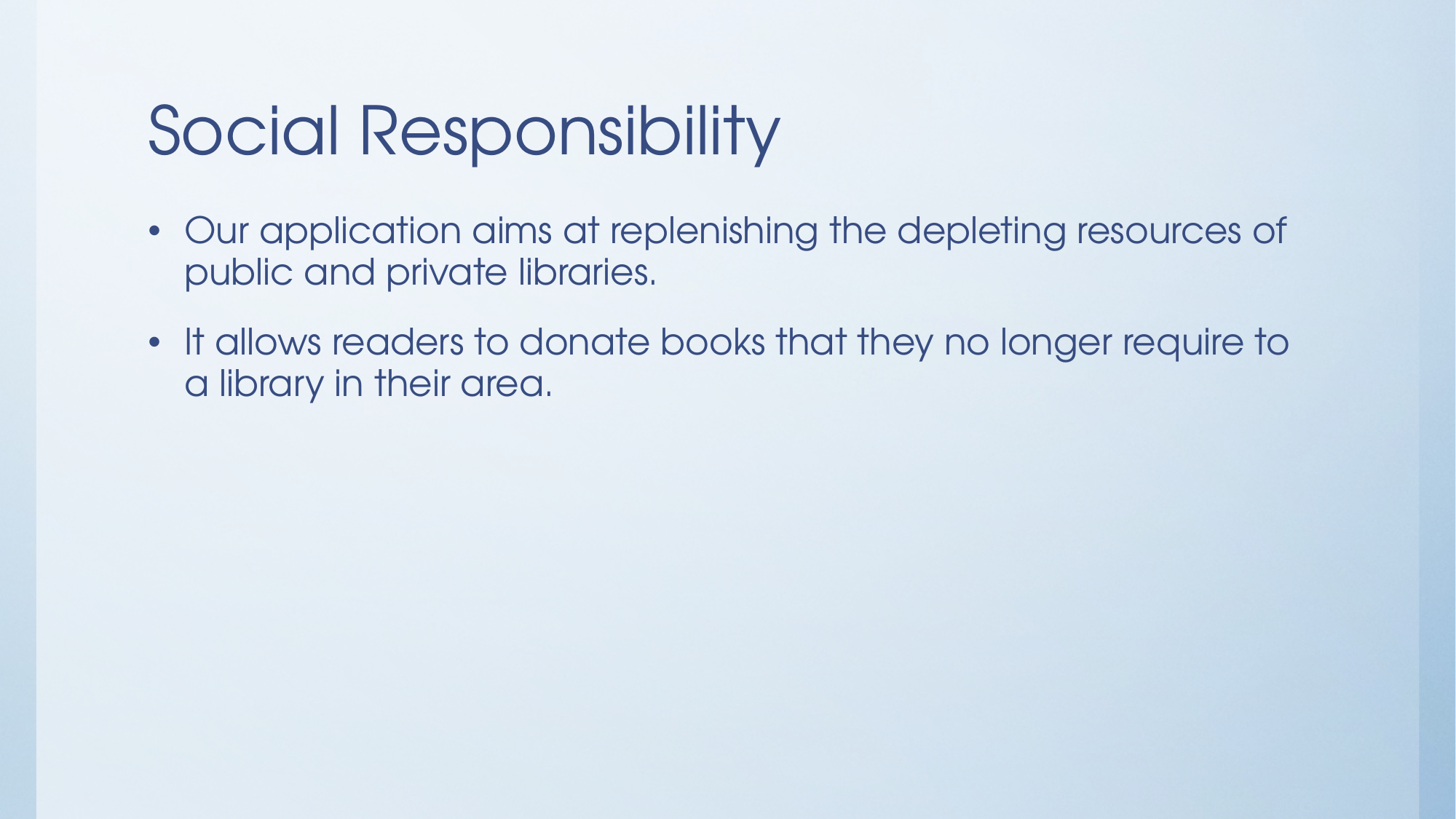

# Social Responsibility
Our application aims at replenishing the depleting resources of public and private libraries.
It allows readers to donate books that they no longer require to a library in their area.